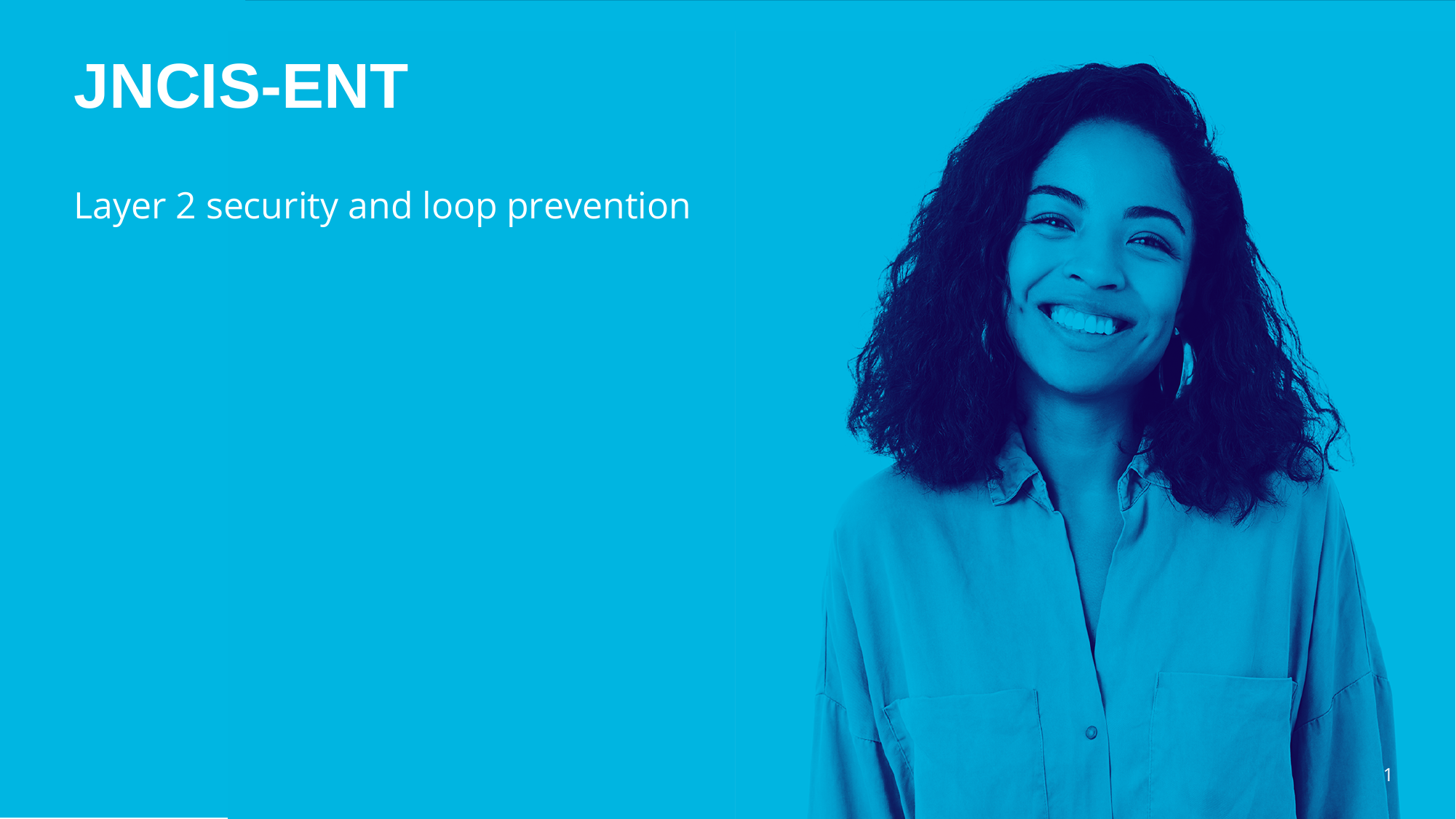

# JNCIS-ENT
Layer 2 security and loop prevention
1